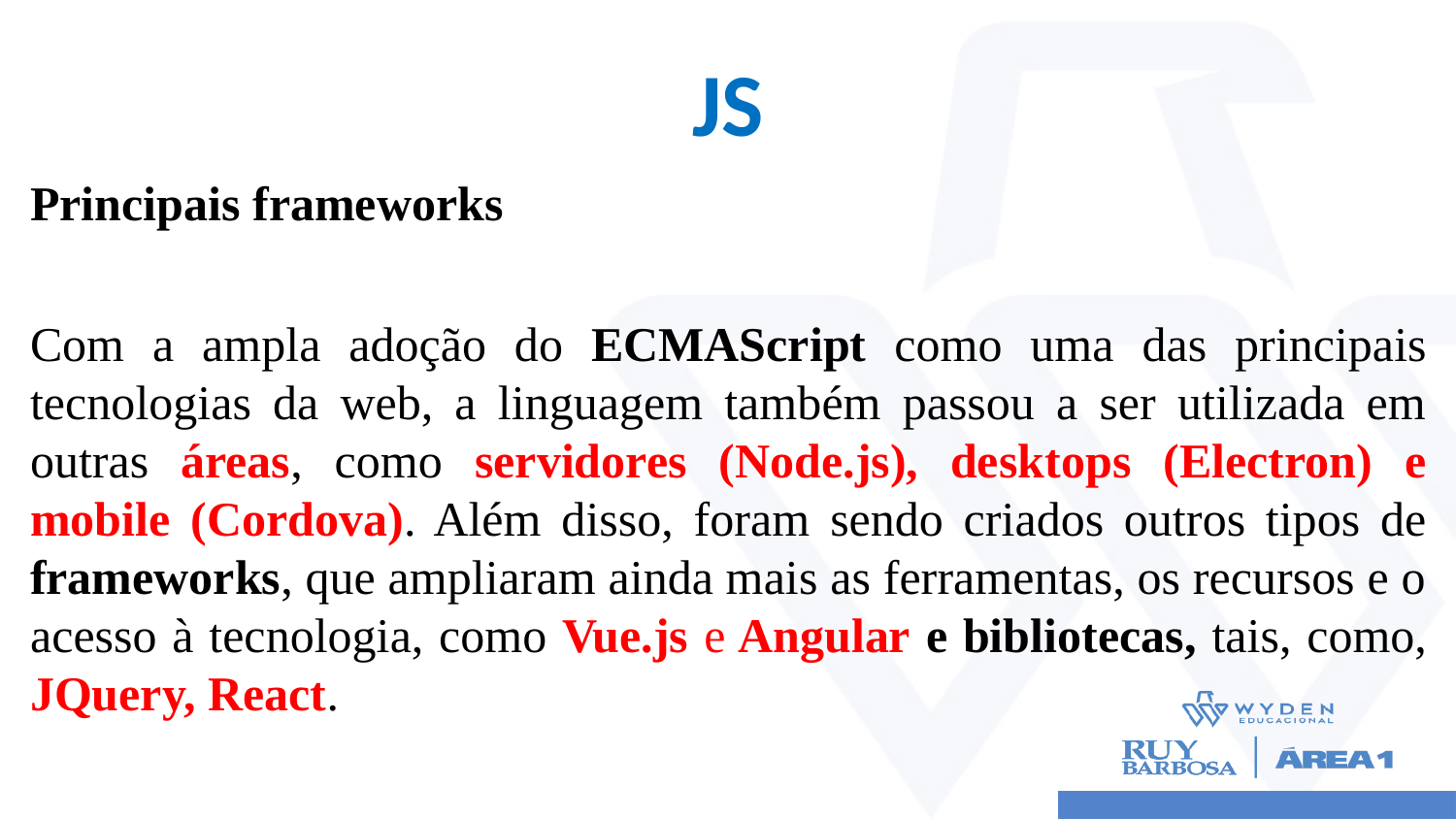

# JS
Principais frameworks

Com a ampla adoção do ECMAScript como uma das principais tecnologias da web, a linguagem também passou a ser utilizada em outras áreas, como servidores (Node.js), desktops (Electron) e mobile (Cordova). Além disso, foram sendo criados outros tipos de frameworks, que ampliaram ainda mais as ferramentas, os recursos e o acesso à tecnologia, como Vue.js e Angular e bibliotecas, tais, como, JQuery, React.